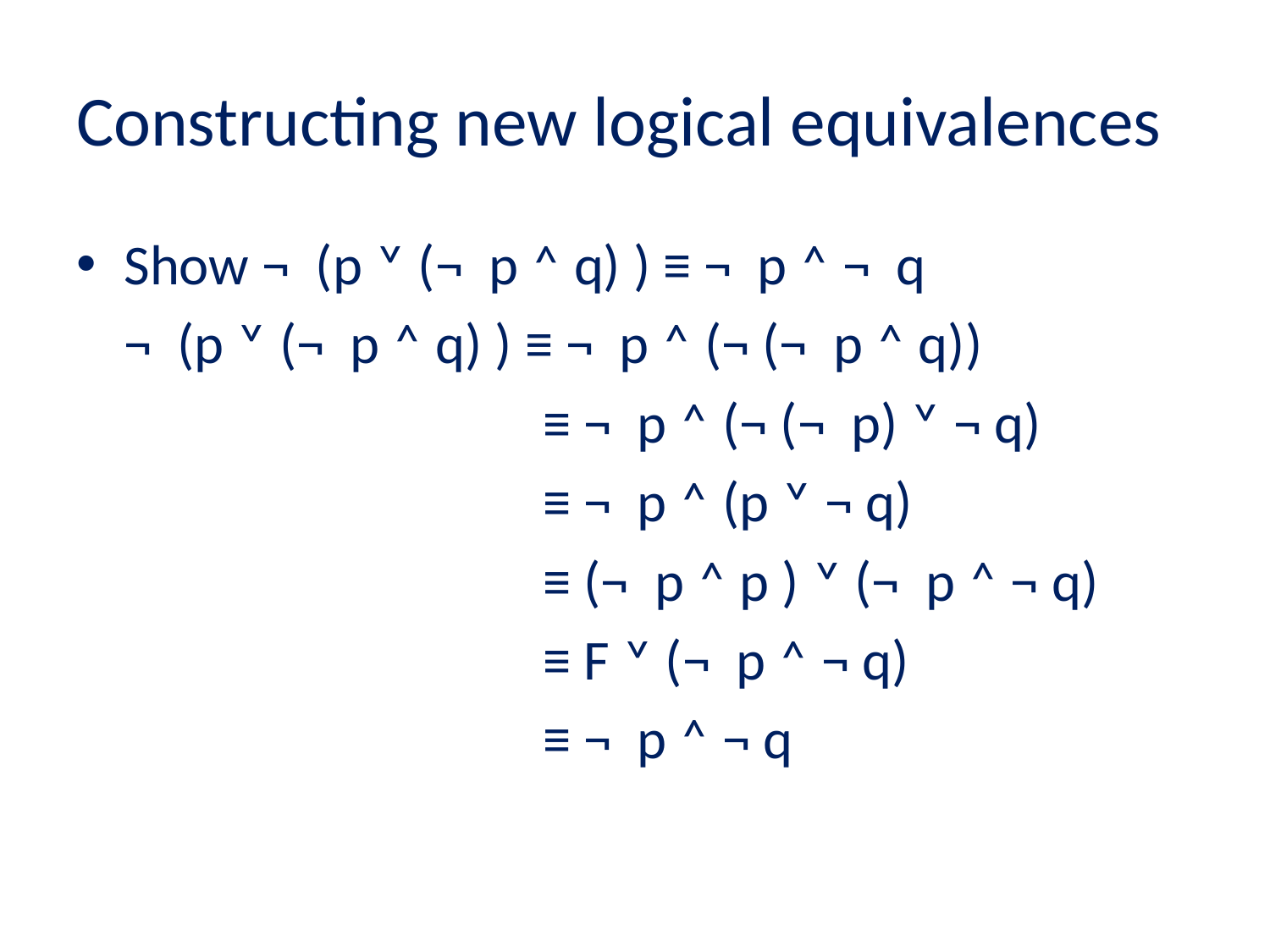

# Constructing new logical equivalences
Show ¬  (p ˅ (¬  p ˄ q) ) ≡ ¬  p ˄ ¬  q
	¬  (p ˅ (¬  p ˄ q) ) ≡ ¬  p ˄ (¬ (¬  p ˄ q))
				   ≡ ¬  p ˄ (¬ (¬  p) ˅ ¬ q)
 				   ≡ ¬  p ˄ (p ˅ ¬ q)
				   ≡ (¬  p ˄ p ) ˅ (¬  p ˄ ¬ q)
				   ≡ F ˅ (¬  p ˄ ¬ q)
				   ≡ ¬  p ˄ ¬ q

16